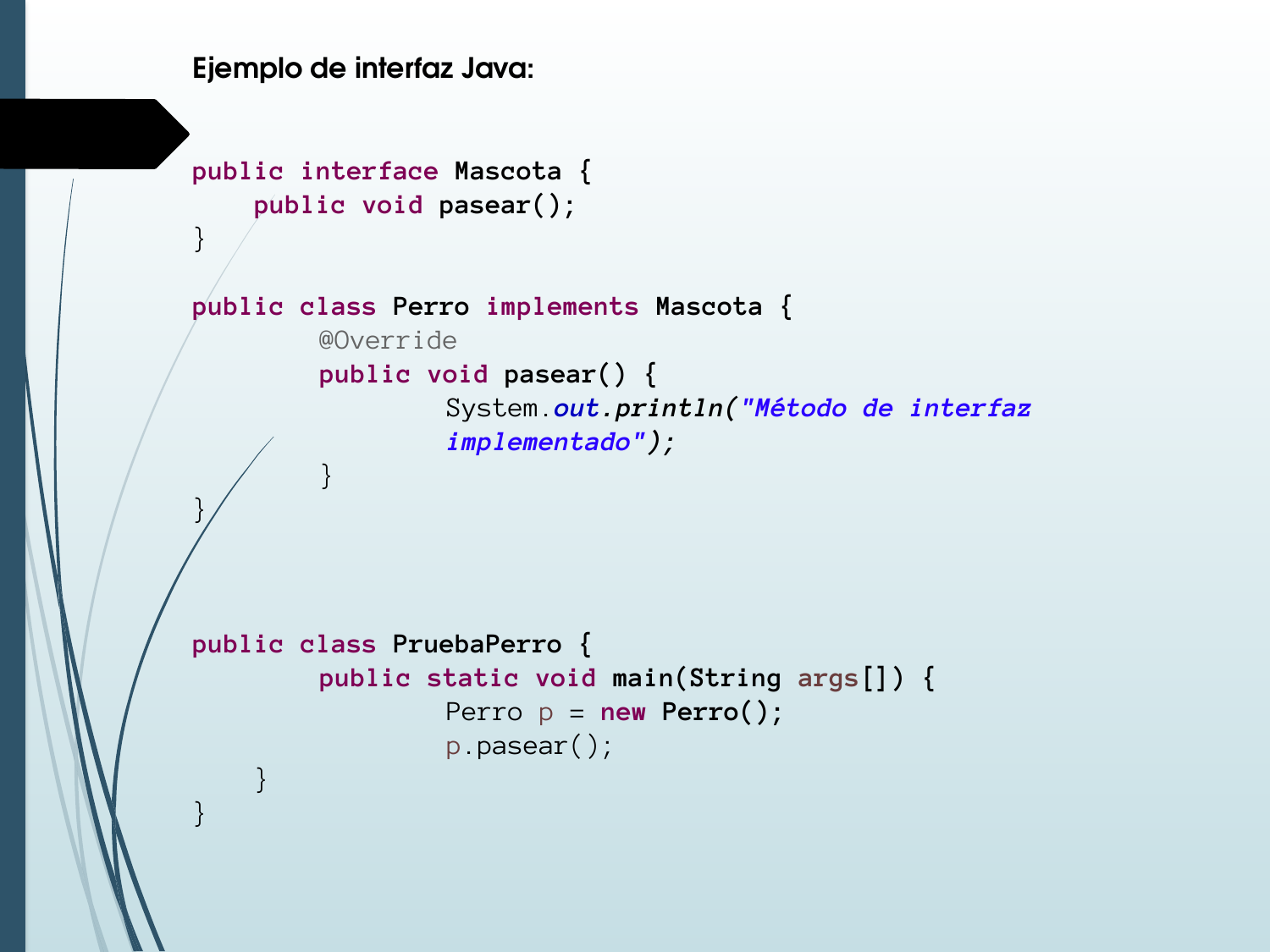

Ejemplo de interfaz Java:

public interface Mascota {
    public void pasear();
}

public class Perro implements Mascota {
	@Override
	public void pasear() {
		System.out.println("Método de interfaz 				implementado");
	}
}

public class PruebaPerro {
	public static void main(String args[]) {
		Perro p = new Perro();
        		p.pasear();
    }
}